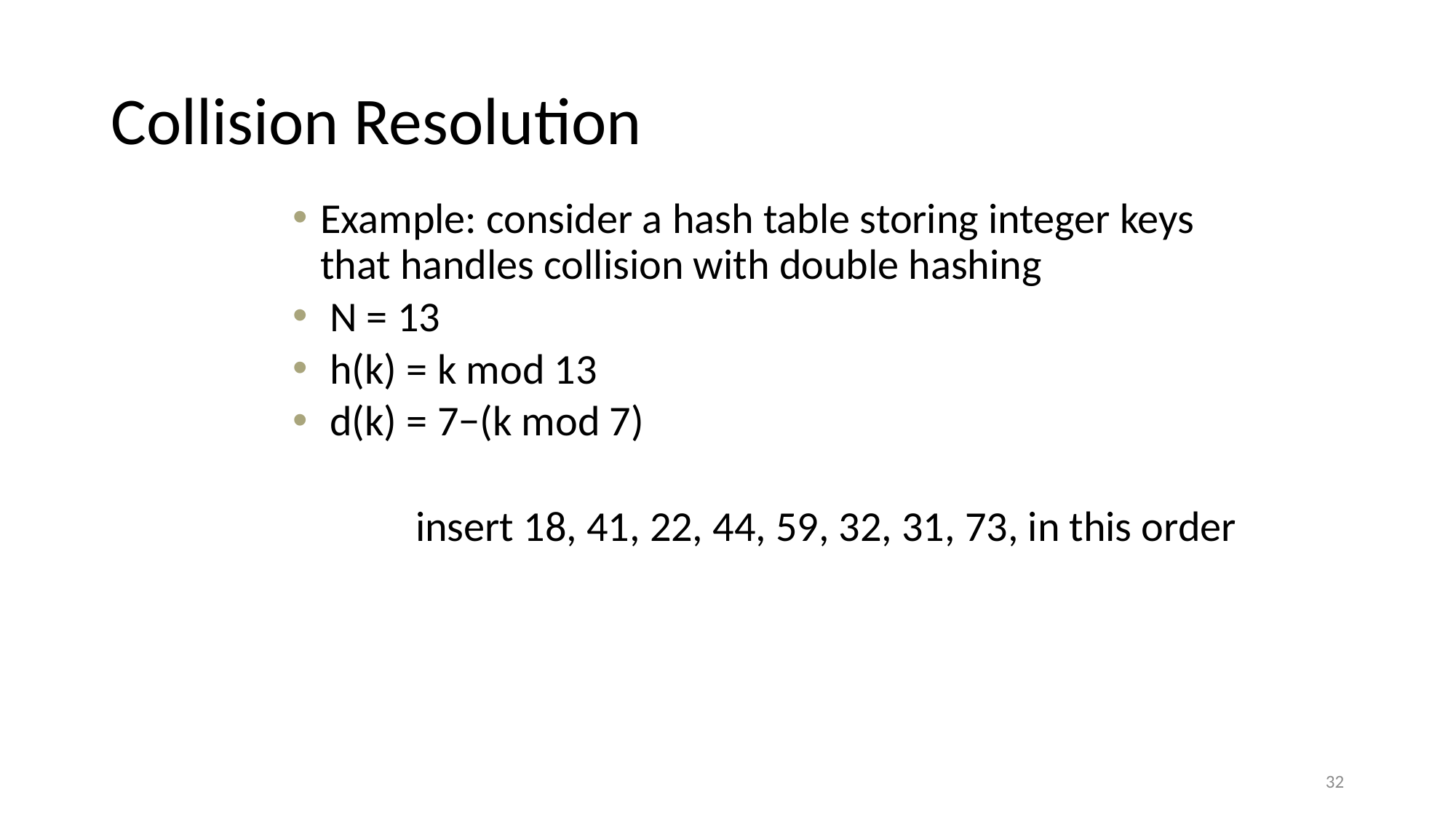

# Collision Resolution
Example: consider a hash table storing integer keys that handles collision with double hashing
 N = 13
 h(k) = k mod 13
 d(k) = 7−(k mod 7)

	insert 18, 41, 22, 44, 59, 32, 31, 73, in this order

32